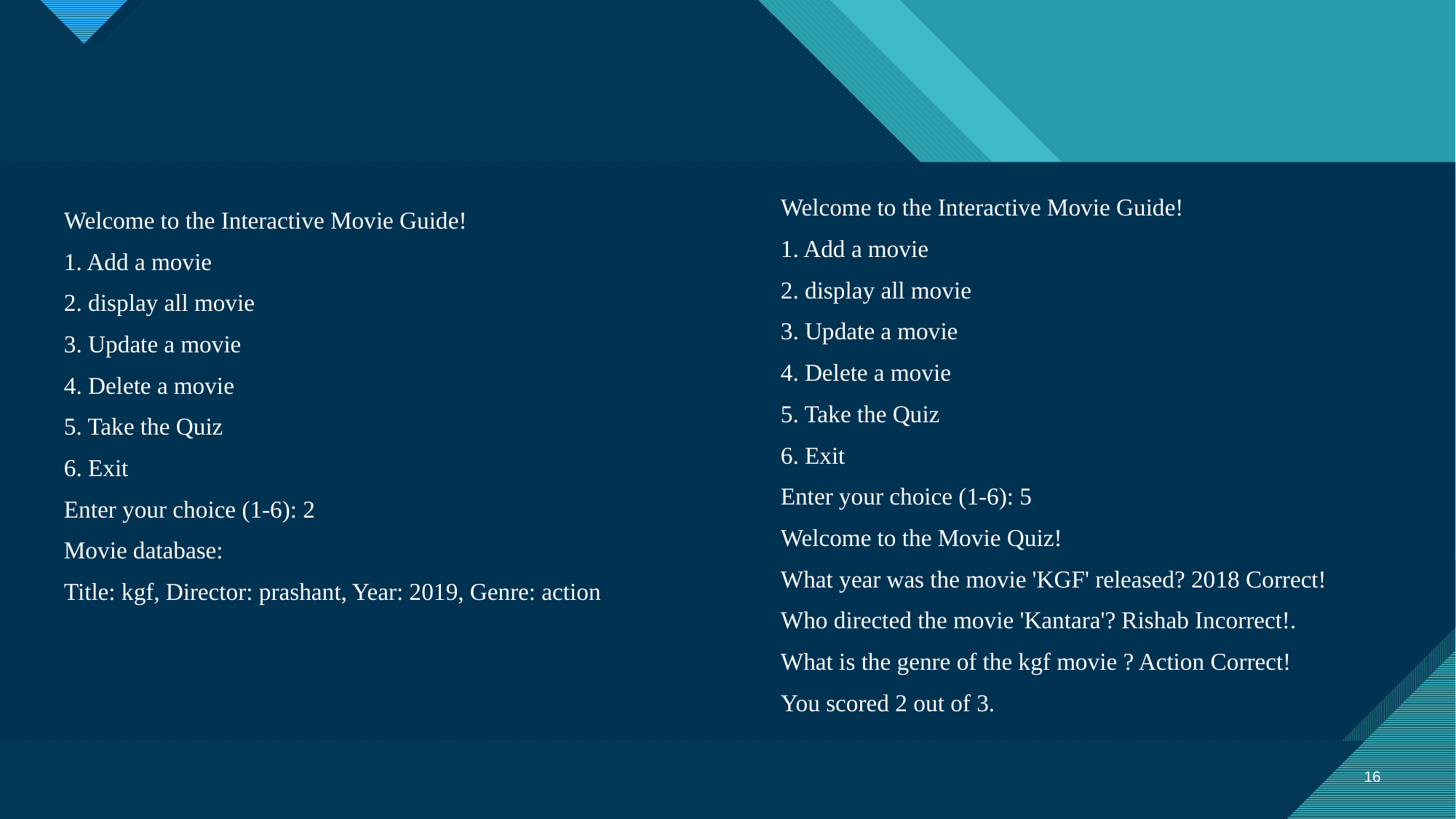

Welcome to the Interactive Movie Guide!
1. Add a movie
2. display all movie
3. Update a movie
4. Delete a movie
5. Take the Quiz
6. Exit
Enter your choice (1-6): 5
Welcome to the Movie Quiz!
What year was the movie 'KGF' released? 2018 Correct!
Who directed the movie 'Kantara'? Rishab Incorrect!.
What is the genre of the kgf movie ? Action Correct!
You scored 2 out of 3.

Welcome to the Interactive Movie Guide!
1. Add a movie
2. display all movie
3. Update a movie
4. Delete a movie
5. Take the Quiz
6. Exit
Enter your choice (1-6): 2
Movie database:
Title: kgf, Director: prashant, Year: 2019, Genre: action

16